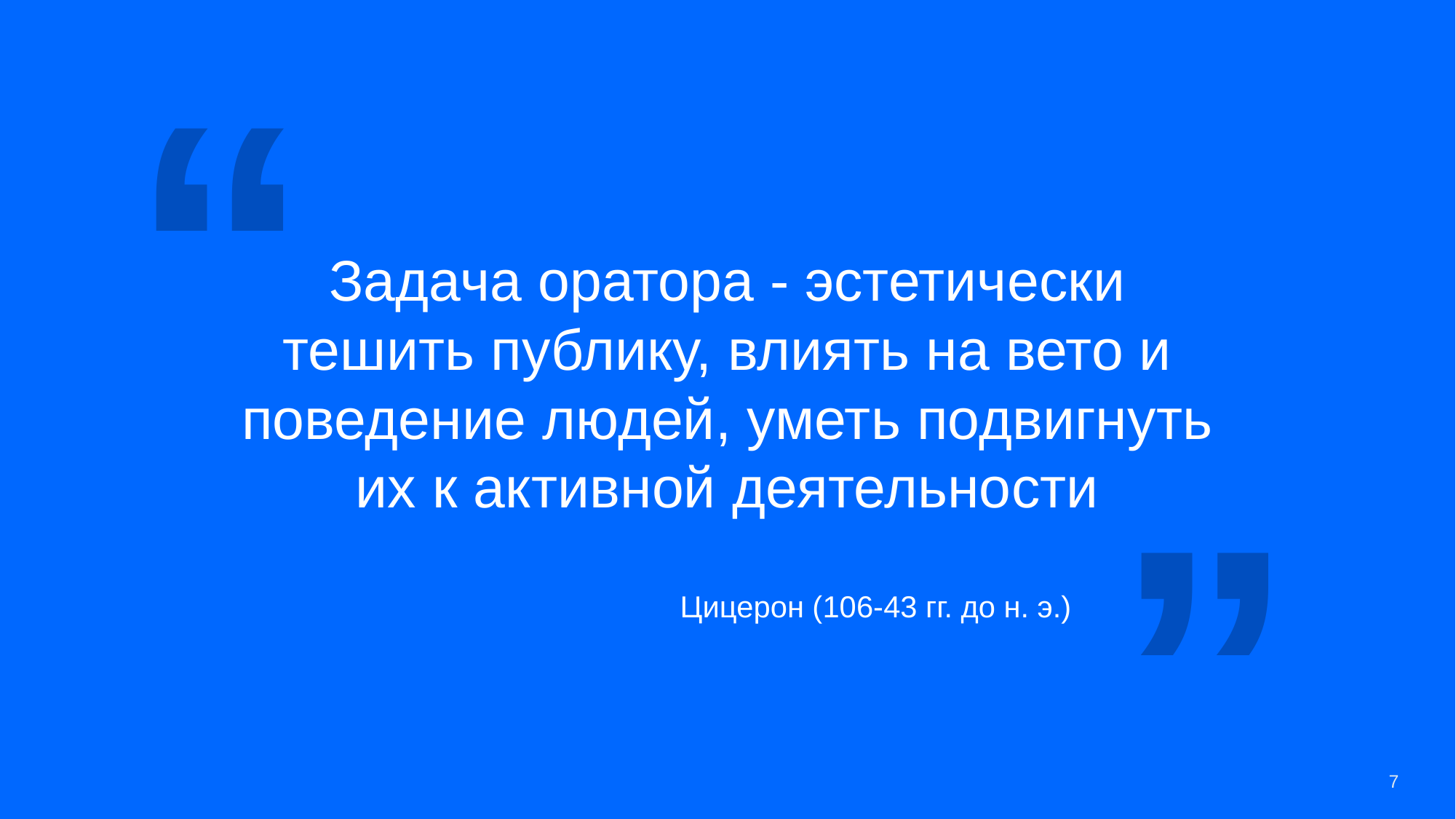

“
# Задача оратора - эстетически тешить публику, влиять на вето и поведение людей, уметь подвигнуть их к активной деятельности
”
Цицерон (106-43 гг. до н. э.)

7